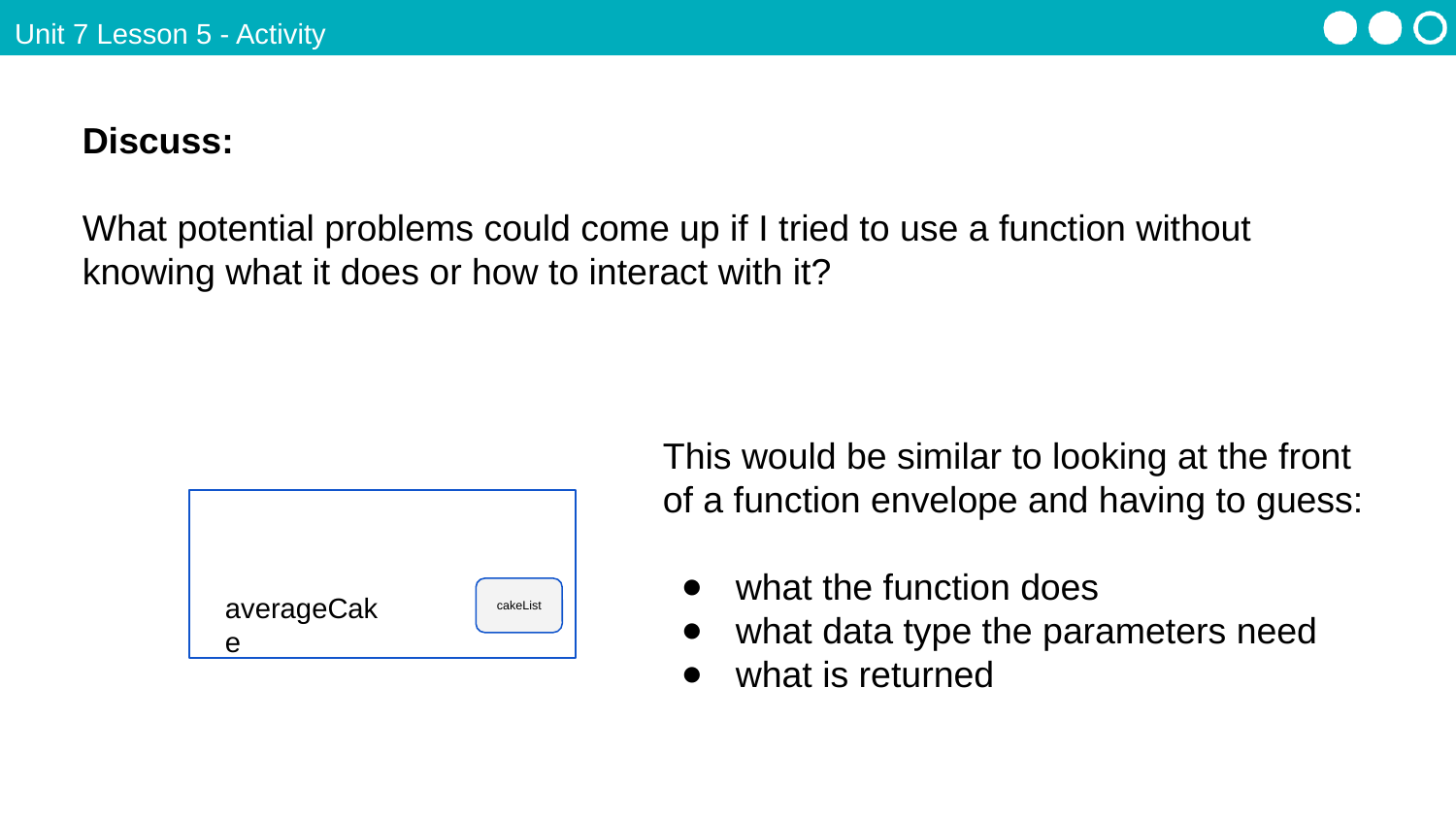

Unit 7 Lesson 5 - Activity
Discuss:

What potential problems could come up if I tried to use a function without knowing what it does or how to interact with it?
This would be similar to looking at the front of a function envelope and having to guess:

what the function does
what data type the parameters need
what is returned

averageCake
cakeList